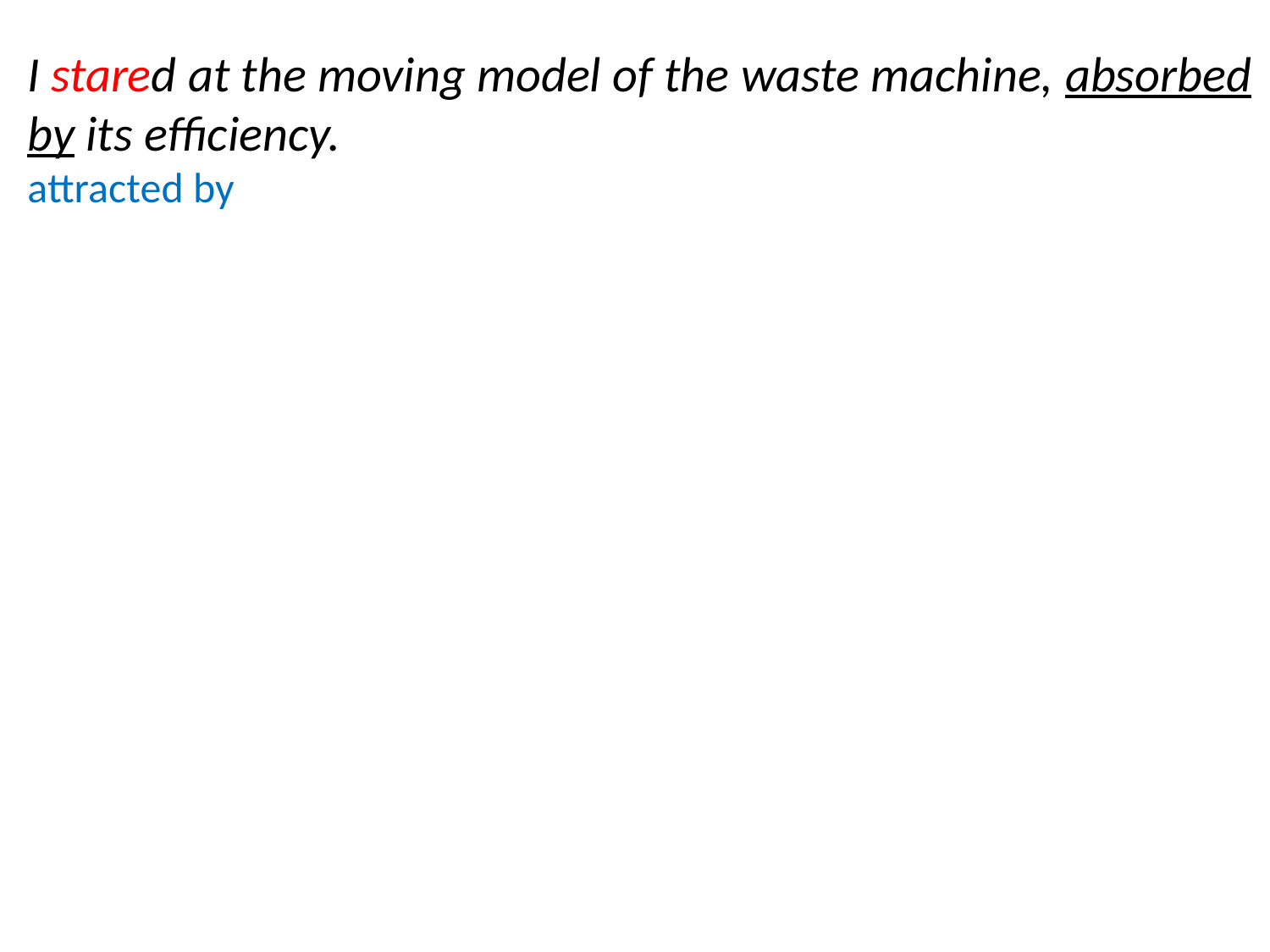

I stared at the moving model of the waste machine, absorbed by its efficiency.
attracted by